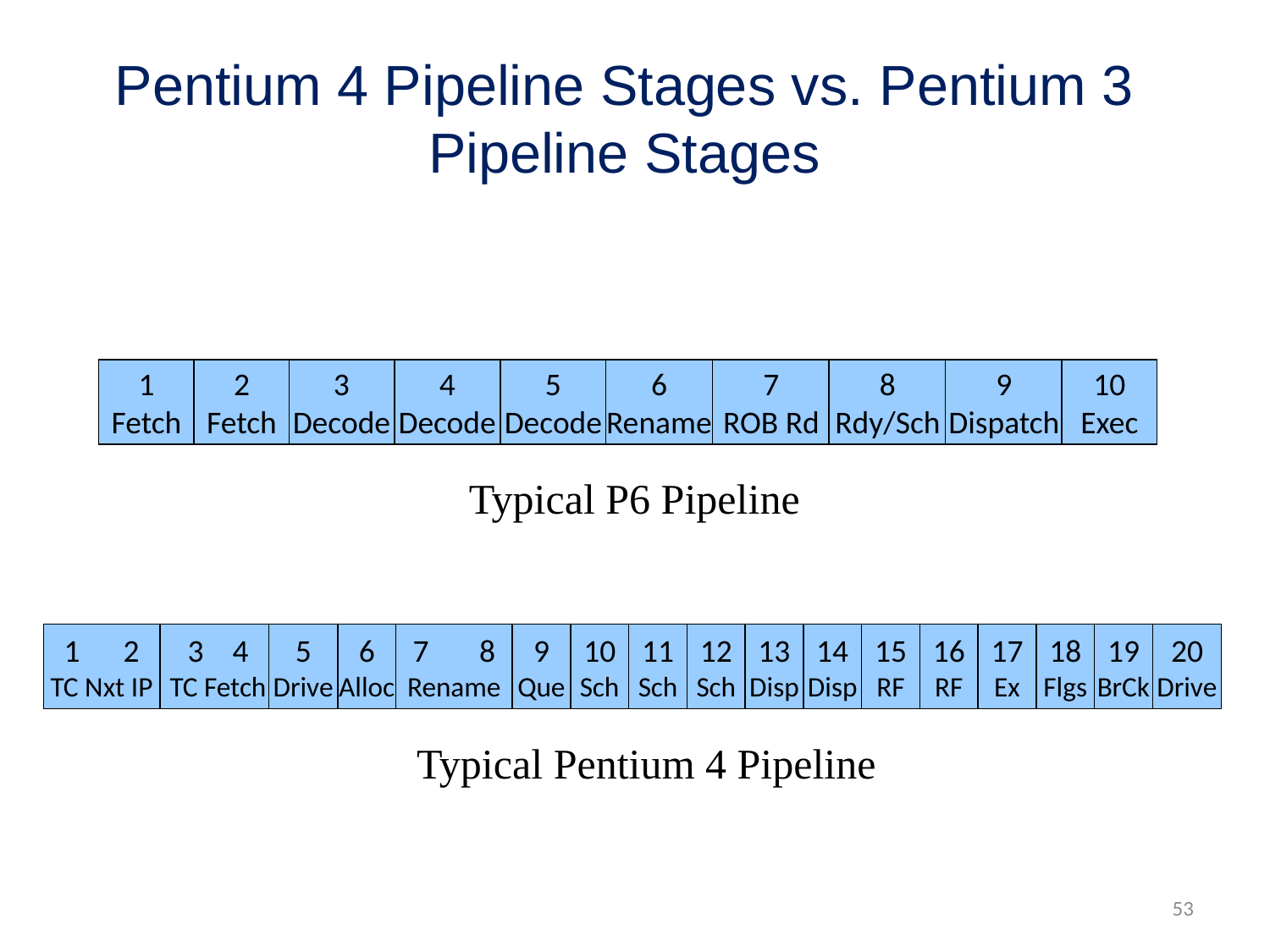

# Pentium 4 Pipeline Stages vs. Pentium 3 Pipeline Stages
1
Fetch
2
Fetch
3
Decode
4
Decode
5
Decode
6
Rename
7
ROB Rd
8
Rdy/Sch
9
Dispatch
10
Exec
Typical P6 Pipeline
1      2
TC Nxt IP
3    4
TC Fetch
5
Drive
6
Alloc
7       8
Rename
9
Que
10
Sch

11
Sch
12
Sch
13
Disp
14
Disp
15
RF
16
RF
17
Ex
18
Flgs
19
BrCk
20
Drive
Typical Pentium 4 Pipeline
53